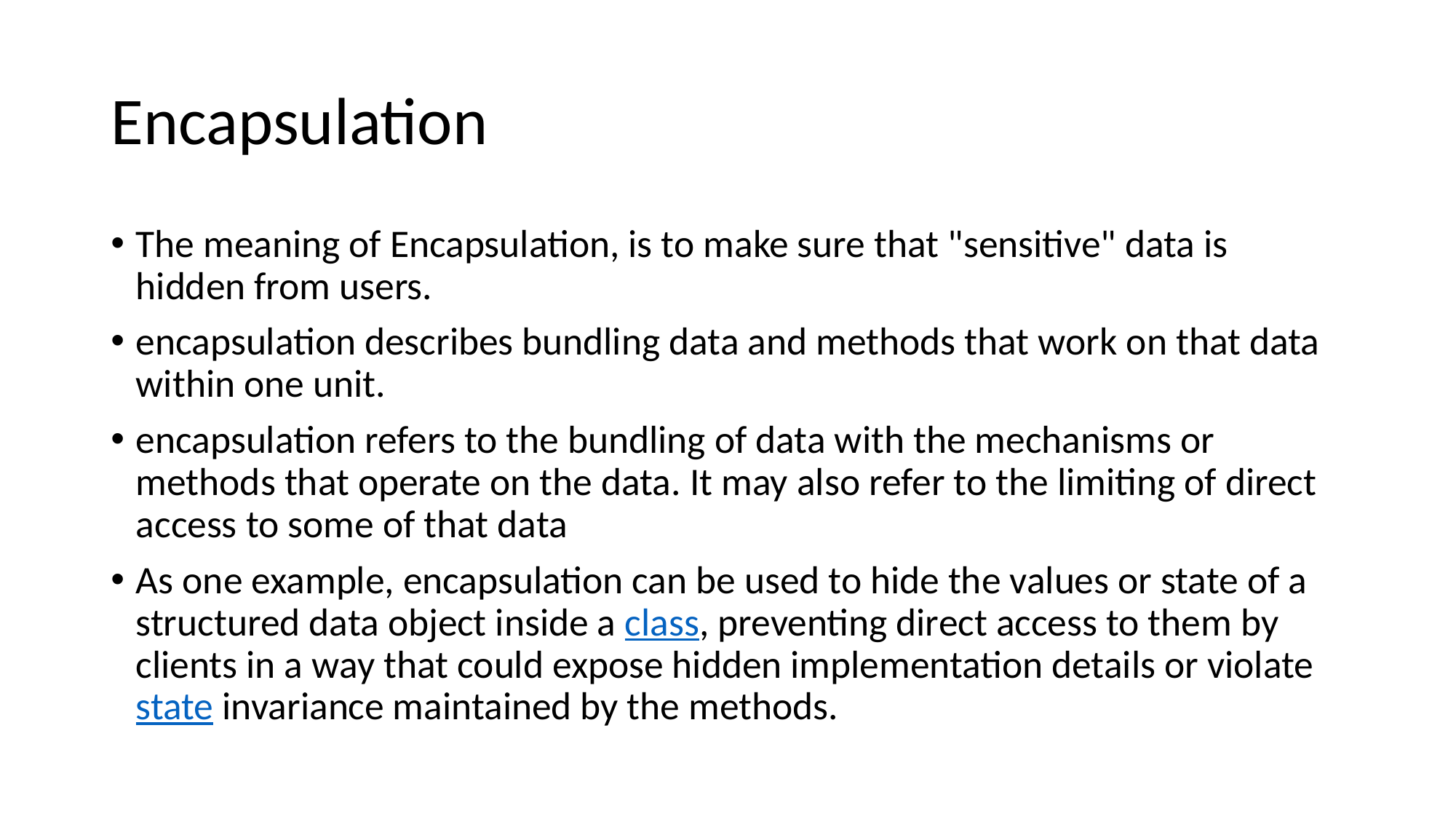

# Encapsulation
The meaning of Encapsulation, is to make sure that "sensitive" data is hidden from users.
encapsulation describes bundling data and methods that work on that data within one unit.
encapsulation refers to the bundling of data with the mechanisms or methods that operate on the data. It may also refer to the limiting of direct access to some of that data
As one example, encapsulation can be used to hide the values or state of a structured data object inside a class, preventing direct access to them by clients in a way that could expose hidden implementation details or violate state invariance maintained by the methods.